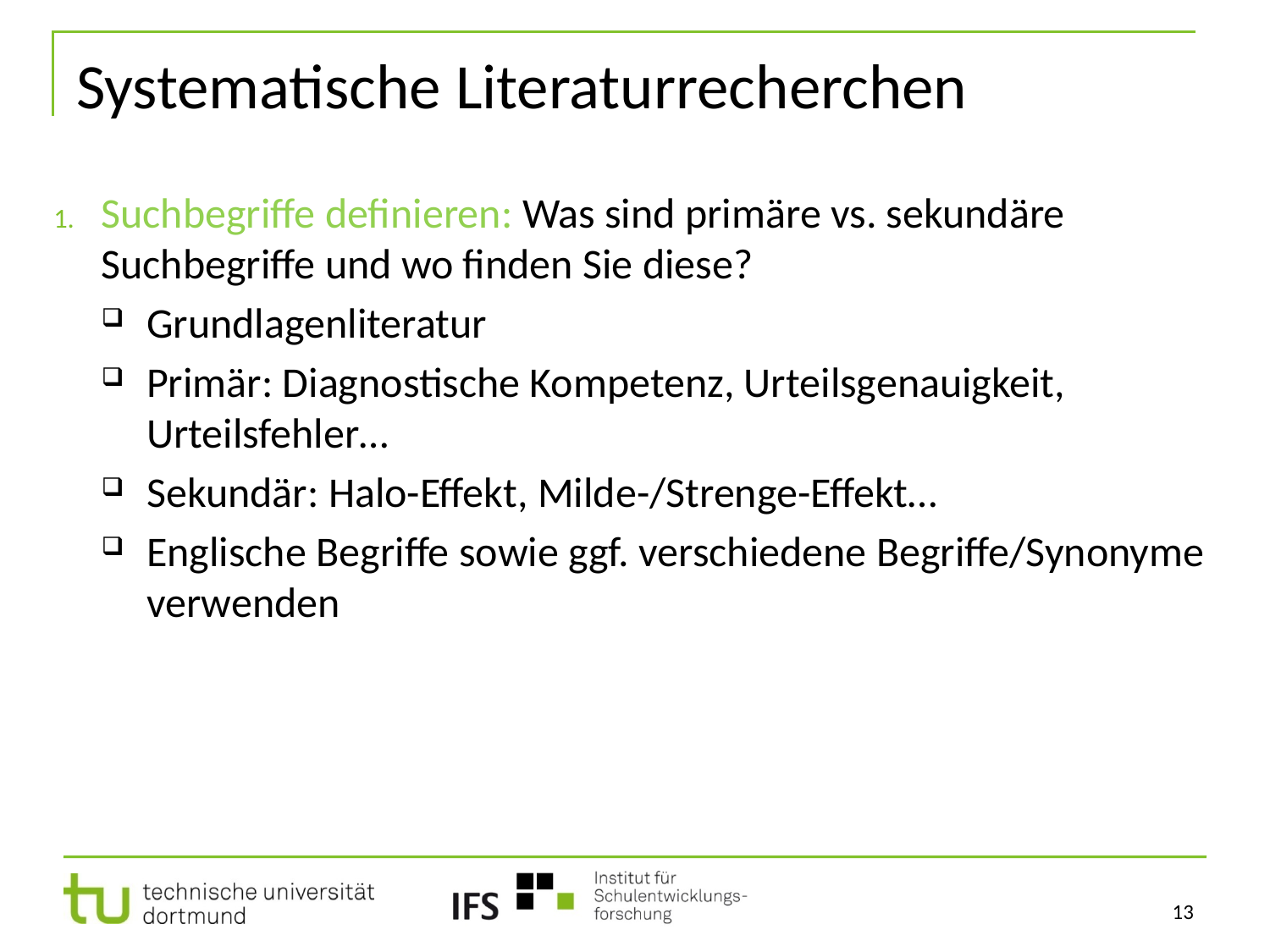

# Systematische Literaturrecherchen
Suchbegriffe definieren: Was sind primäre vs. sekundäre Suchbegriffe und wo finden Sie diese?
Grundlagenliteratur
Primär: Diagnostische Kompetenz, Urteilsgenauigkeit, Urteilsfehler…
Sekundär: Halo-Effekt, Milde-/Strenge-Effekt…
Englische Begriffe sowie ggf. verschiedene Begriffe/Synonyme verwenden

13